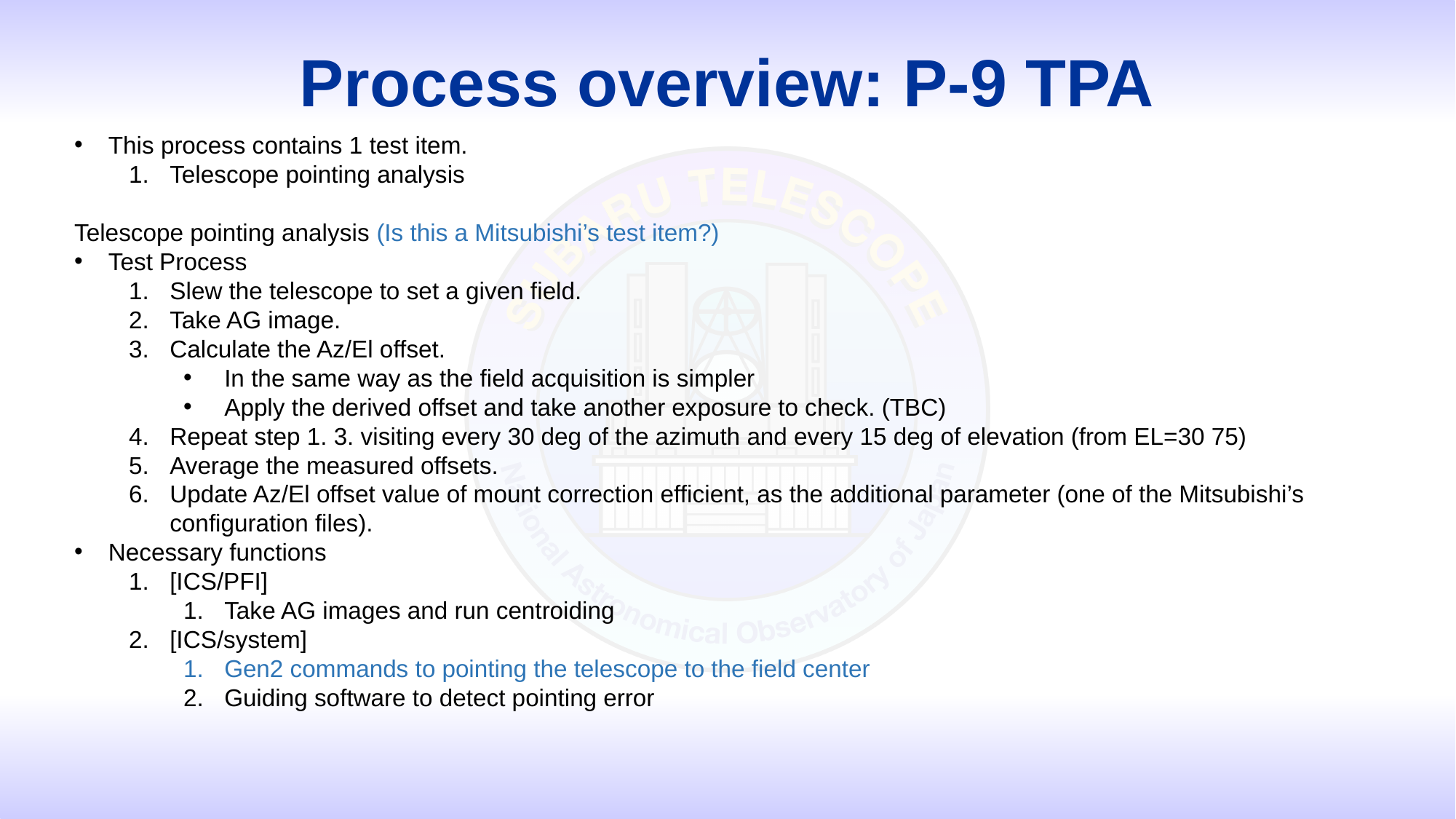

# Process overview: P-9 TPA
This process contains 1 test item.
Telescope pointing analysis

Telescope pointing analysis (Is this a Mitsubishi’s test item?)
Test Process
Slew the telescope to set a given field.
Take AG image.
Calculate the Az/El offset.
In the same way as the field acquisition is simpler
Apply the derived offset and take another exposure to check. (TBC)
Repeat step 1. 3. visiting every 30 deg of the azimuth and every 15 deg of elevation (from EL=30 75)
Average the measured offsets.
Update Az/El offset value of mount correction efficient, as the additional parameter (one of the Mitsubishi’s configuration files).
Necessary functions
[ICS/PFI]
Take AG images and run centroiding
[ICS/system]
Gen2 commands to pointing the telescope to the field center
Guiding software to detect pointing error